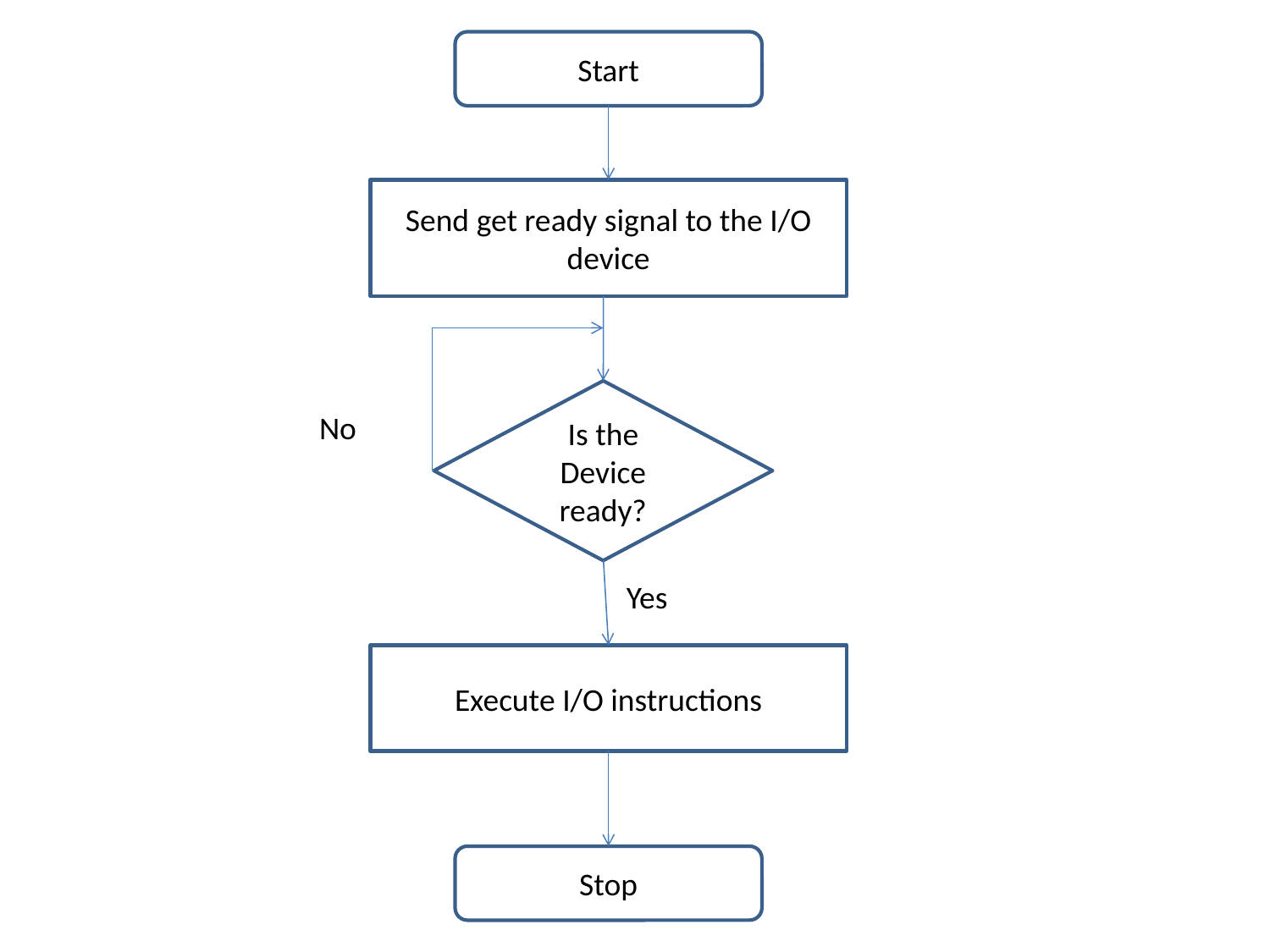

Start
Send get ready signal to the I/O device
Is the Device ready?
No
Yes
Execute I/O instructions
Stop